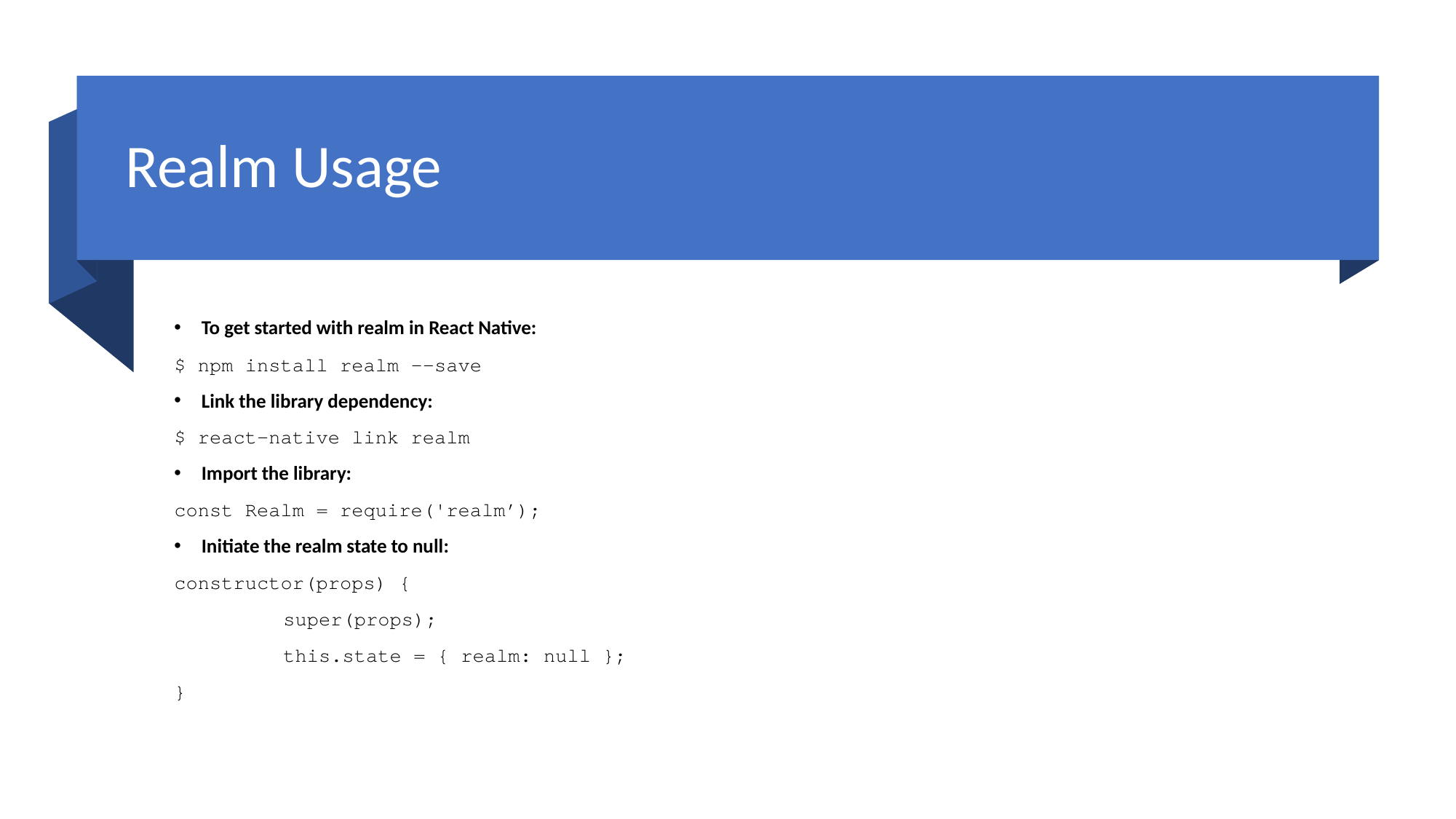

# Realm Usage

To get started with realm in React Native:
$ npm install realm --save
Link the library dependency:
$ react-native link realm
Import the library:
const Realm = require('realm’);
Initiate the realm state to null:
constructor(props) {
	super(props);
	this.state = { realm: null };
}